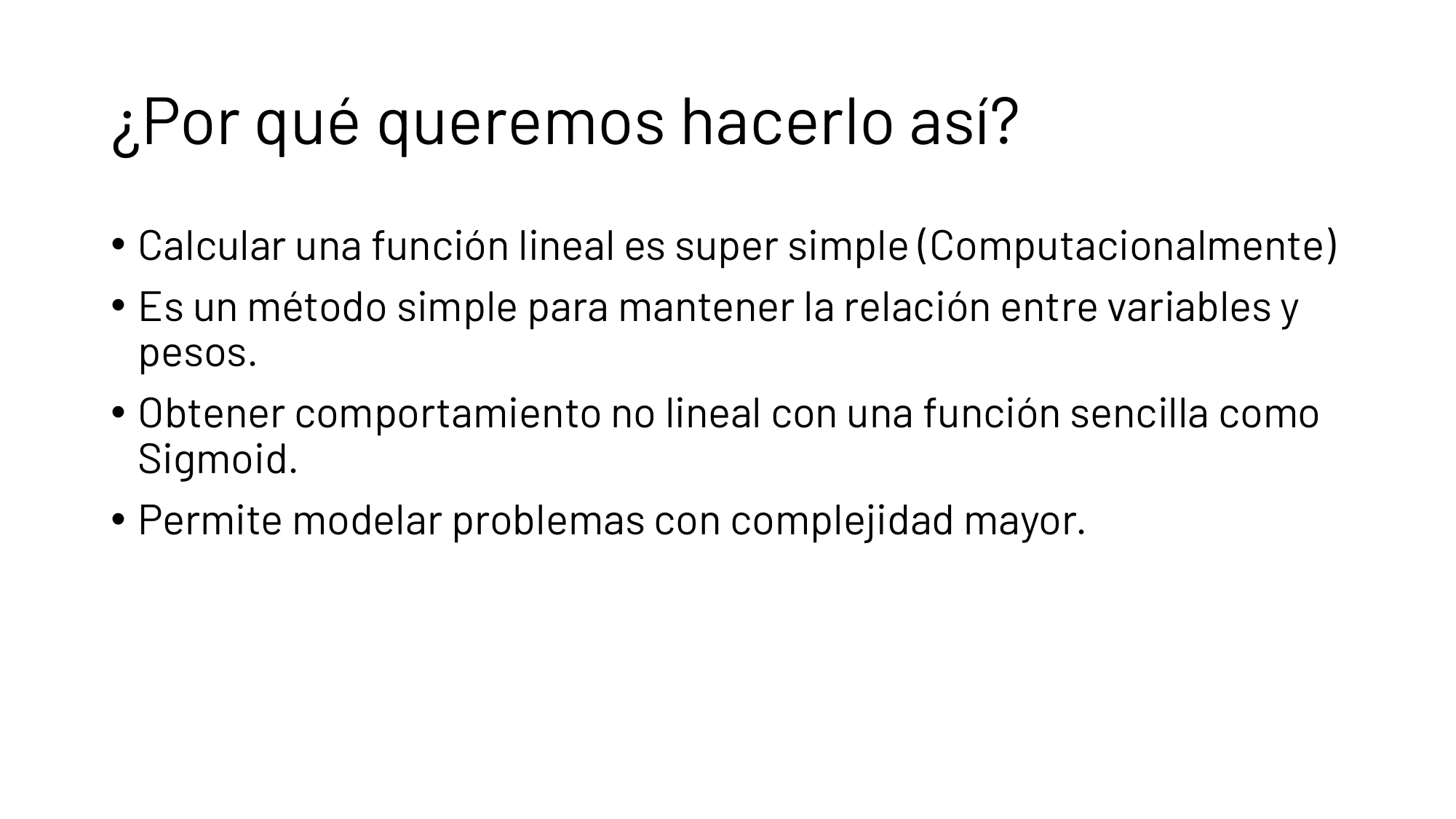

# ¿Por qué queremos hacerlo así?
Calcular una función lineal es super simple (Computacionalmente)
Es un método simple para mantener la relación entre variables y pesos.
Obtener comportamiento no lineal con una función sencilla como Sigmoid.
Permite modelar problemas con complejidad mayor.